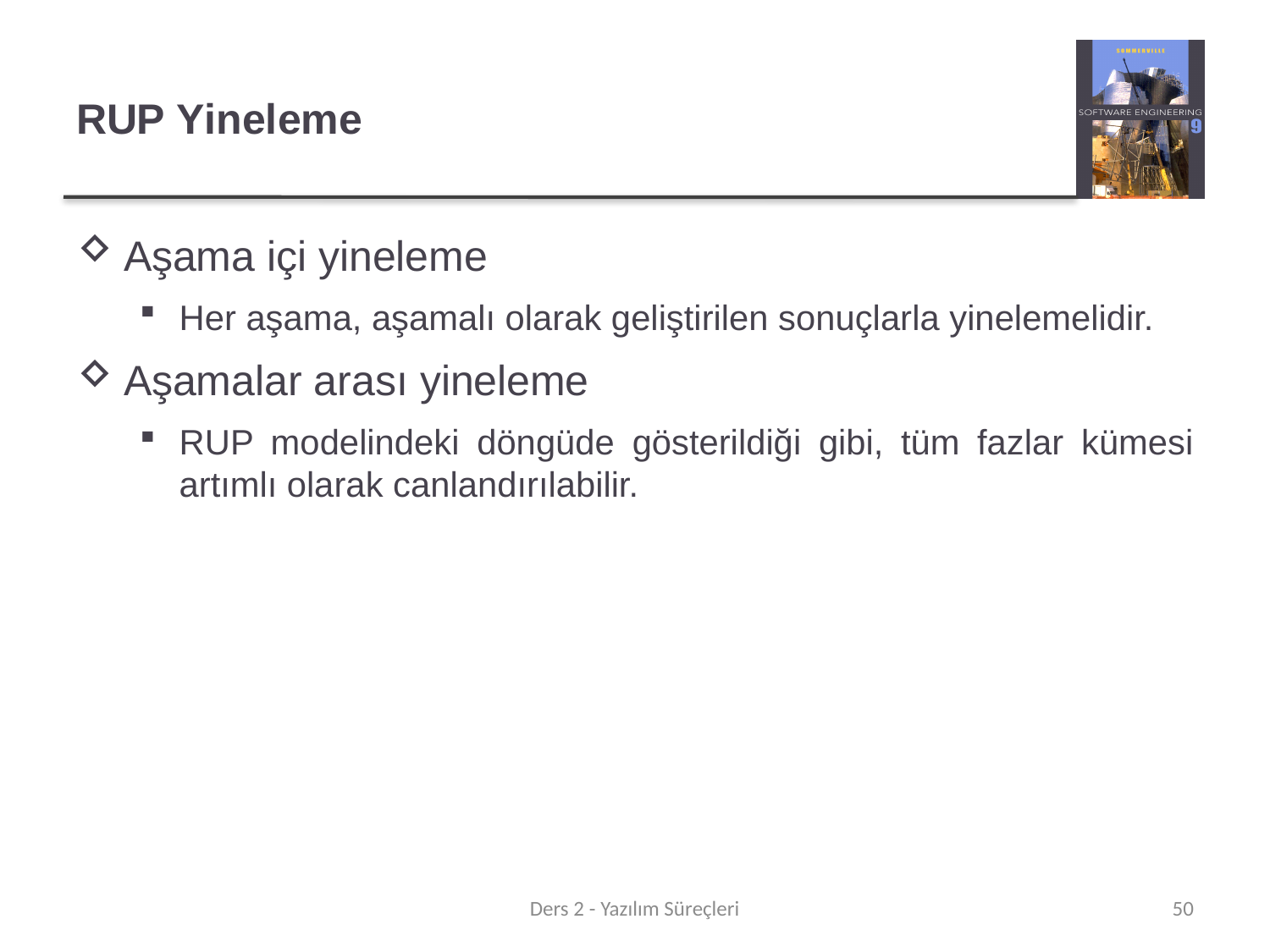

# RUP Yineleme
Aşama içi yineleme
Her aşama, aşamalı olarak geliştirilen sonuçlarla yinelemelidir.
Aşamalar arası yineleme
RUP modelindeki döngüde gösterildiği gibi, tüm fazlar kümesi artımlı olarak canlandırılabilir.
Ders 2 - Yazılım Süreçleri
50